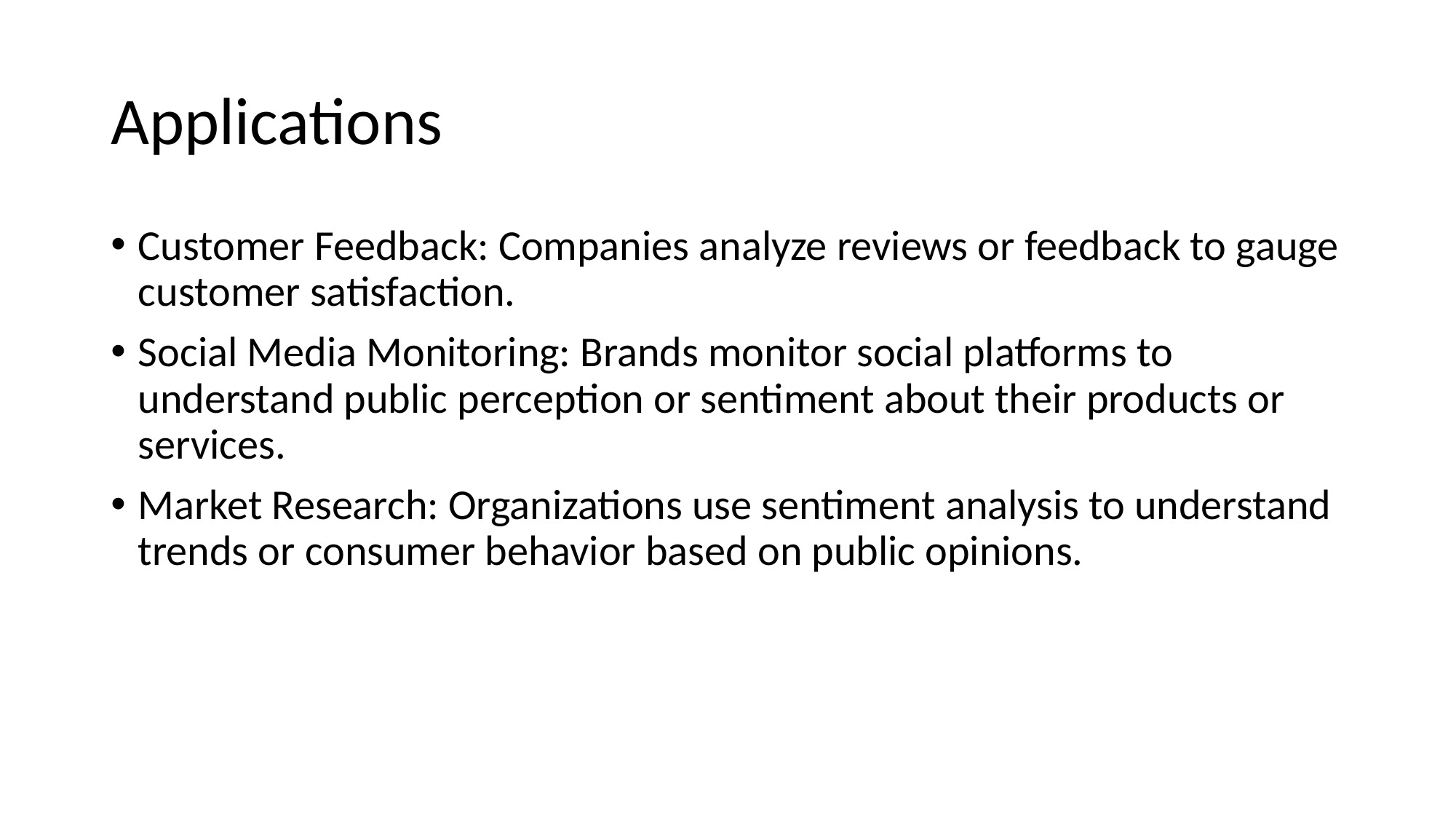

# Applications
Customer Feedback: Companies analyze reviews or feedback to gauge customer satisfaction.
Social Media Monitoring: Brands monitor social platforms to understand public perception or sentiment about their products or services.
Market Research: Organizations use sentiment analysis to understand trends or consumer behavior based on public opinions.